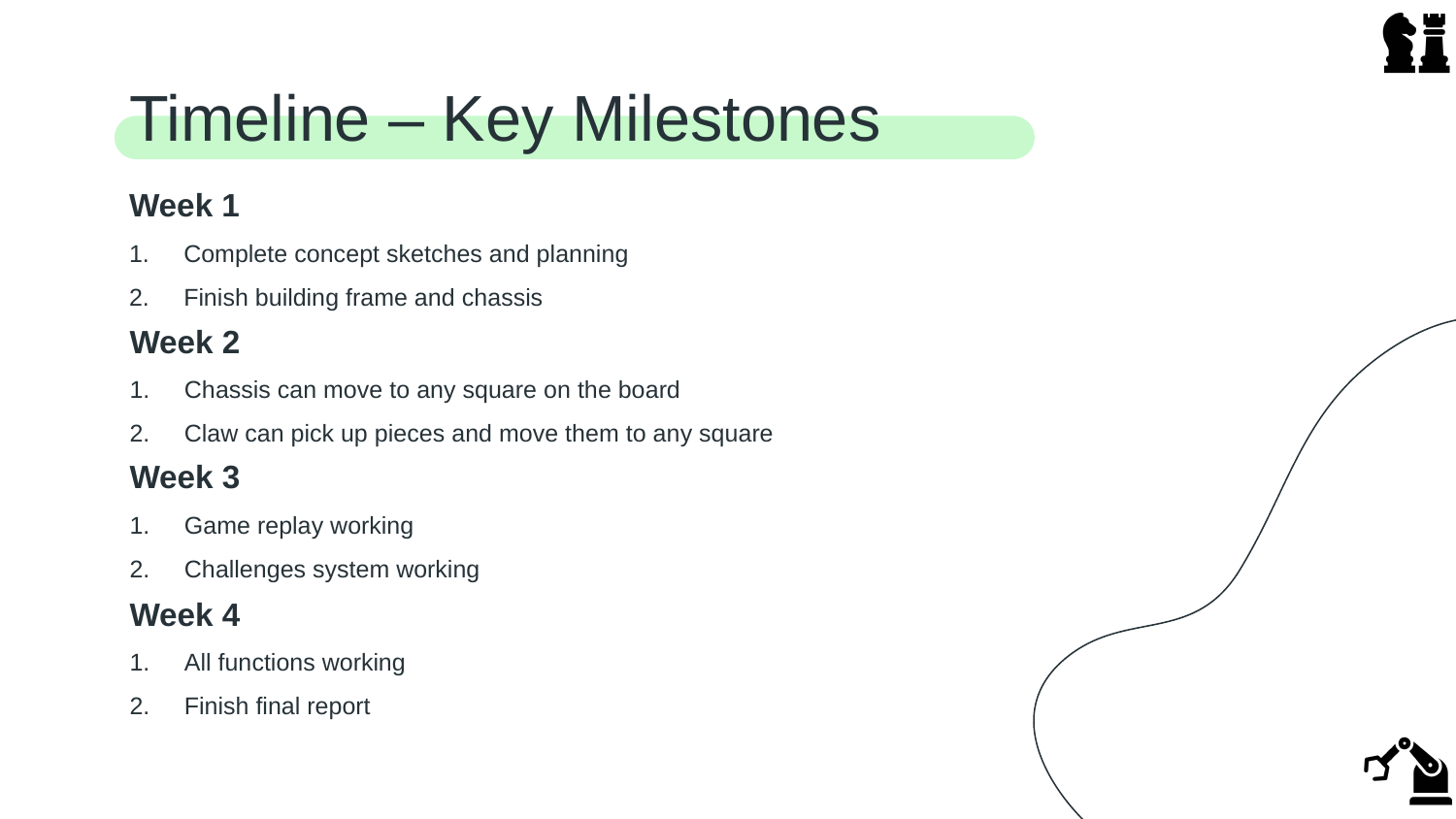

# Timeline – Key Milestones
Week 1
Complete concept sketches and planning
Finish building frame and chassis
Week 2
Chassis can move to any square on the board
Claw can pick up pieces and move them to any square
Week 3
Game replay working
Challenges system working
Week 4
All functions working
Finish final report